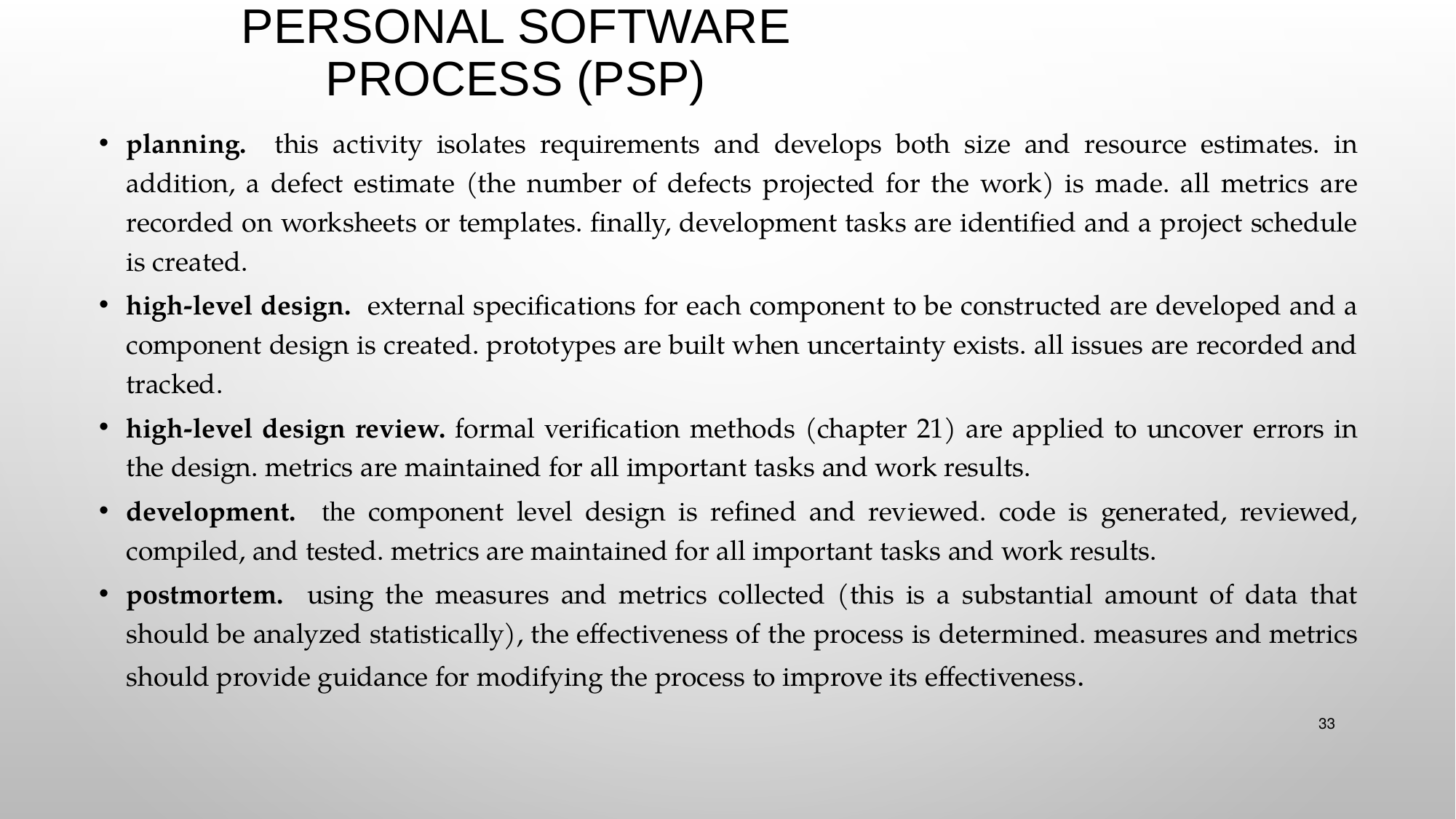

# Personal Software Process (PSP)
planning.  this activity isolates requirements and develops both size and resource estimates. in addition, a defect estimate (the number of defects projected for the work) is made. all metrics are recorded on worksheets or templates. finally, development tasks are identified and a project schedule is created.
high-level design.  external specifications for each component to be constructed are developed and a component design is created. prototypes are built when uncertainty exists. all issues are recorded and tracked.
high-level design review. formal verification methods (chapter 21) are applied to uncover errors in the design. metrics are maintained for all important tasks and work results.
development.  the component level design is refined and reviewed. code is generated, reviewed, compiled, and tested. metrics are maintained for all important tasks and work results.
postmortem.  using the measures and metrics collected (this is a substantial amount of data that should be analyzed statistically), the effectiveness of the process is determined. measures and metrics should provide guidance for modifying the process to improve its effectiveness.
33